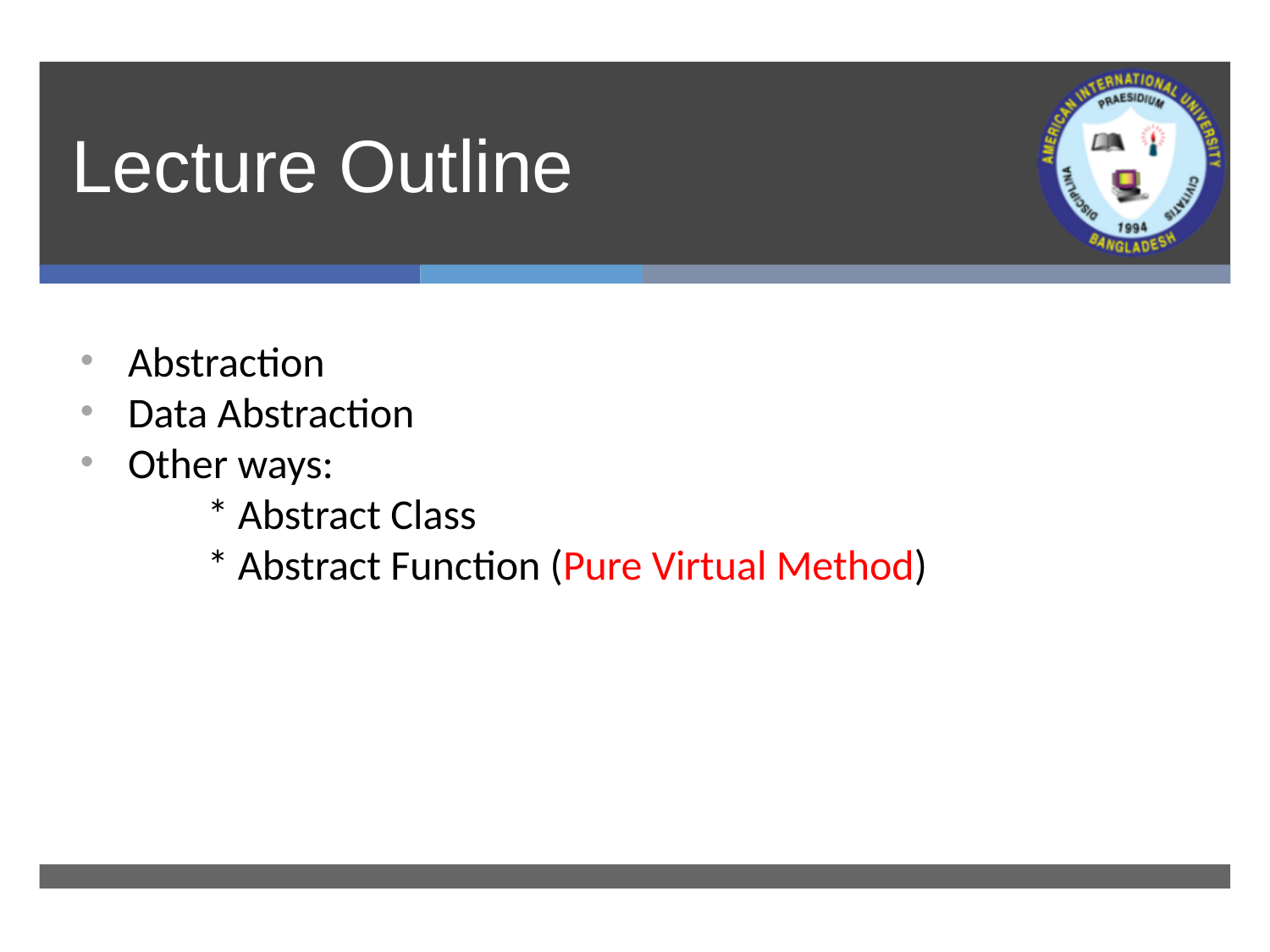

# Lecture Outline
Abstraction
Data Abstraction
Other ways:
	* Abstract Class
	* Abstract Function (Pure Virtual Method)